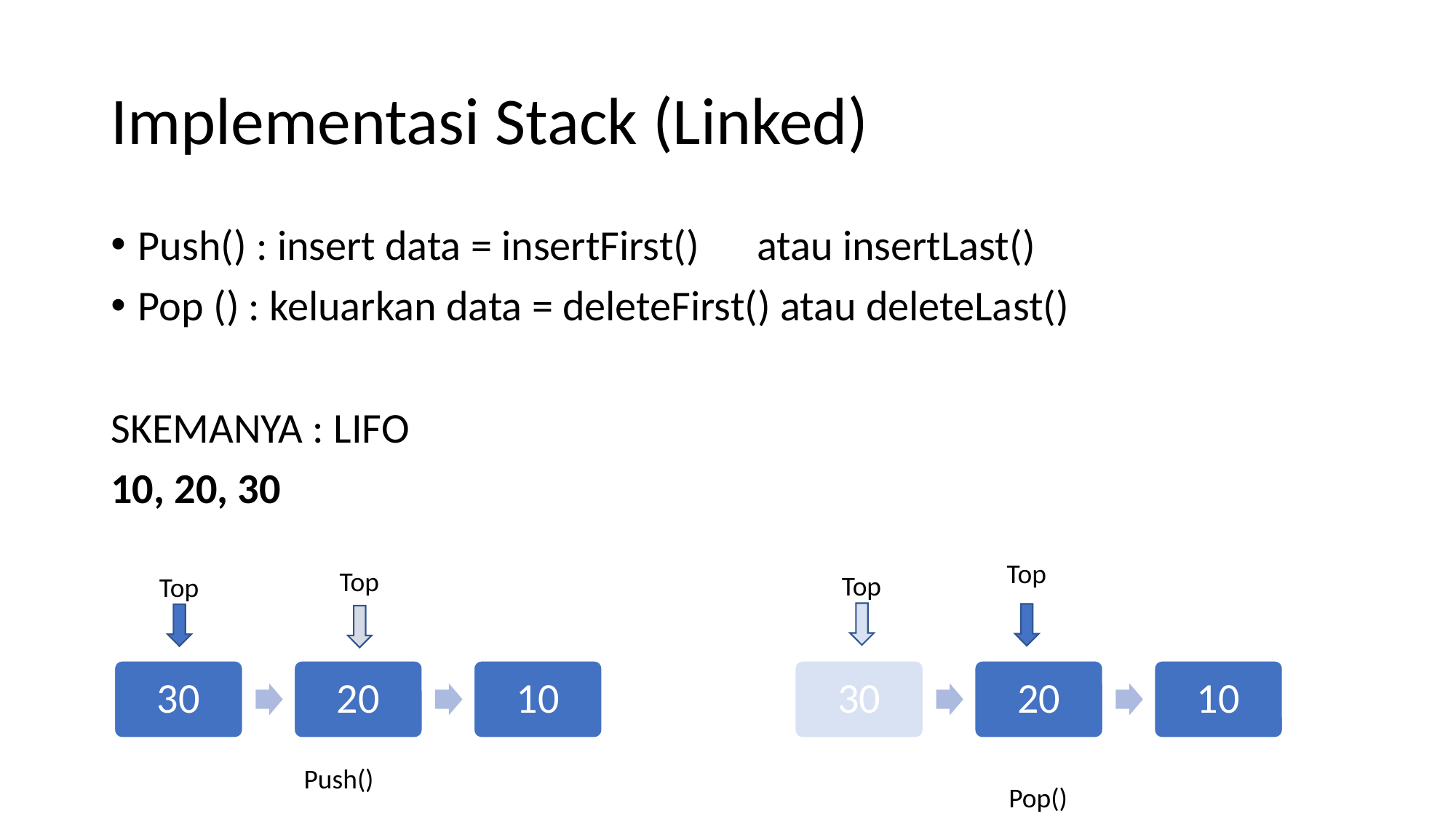

# Implementasi Stack (Linked)
Push() : insert data = insertFirst()      atau insertLast()
Pop () : keluarkan data = deleteFirst() atau deleteLast()

SKEMANYA : LIFO
10, 20, 30

Top
Top
Top
Top

30
20
10

30
20
10

Push()
Pop()